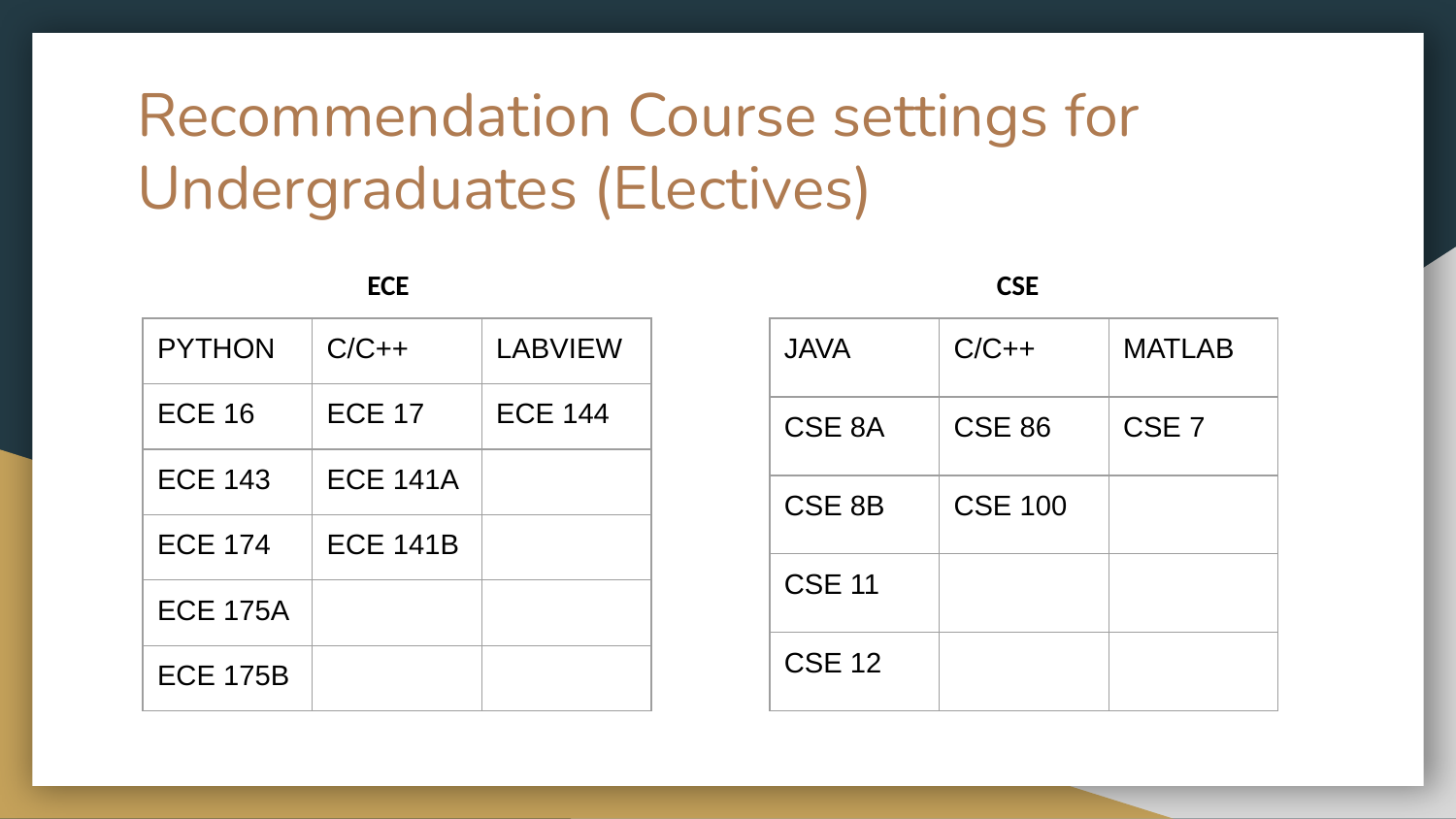

# Recommendation Course settings for Undergraduates (Electives)
ECE
CSE
| PYTHON | C/C++ | LABVIEW |
| --- | --- | --- |
| ECE 16 | ECE 17 | ECE 144 |
| ECE 143 | ECE 141A |  |
| ECE 174 | ECE 141B |  |
| ECE 175A |  |  |
| ECE 175B |  |  |
| JAVA | C/C++ | MATLAB |
| --- | --- | --- |
| CSE 8A | CSE 86 | CSE 7 |
| CSE 8B | CSE 100 |  |
| CSE 11 |  |  |
| CSE 12 |  |  |